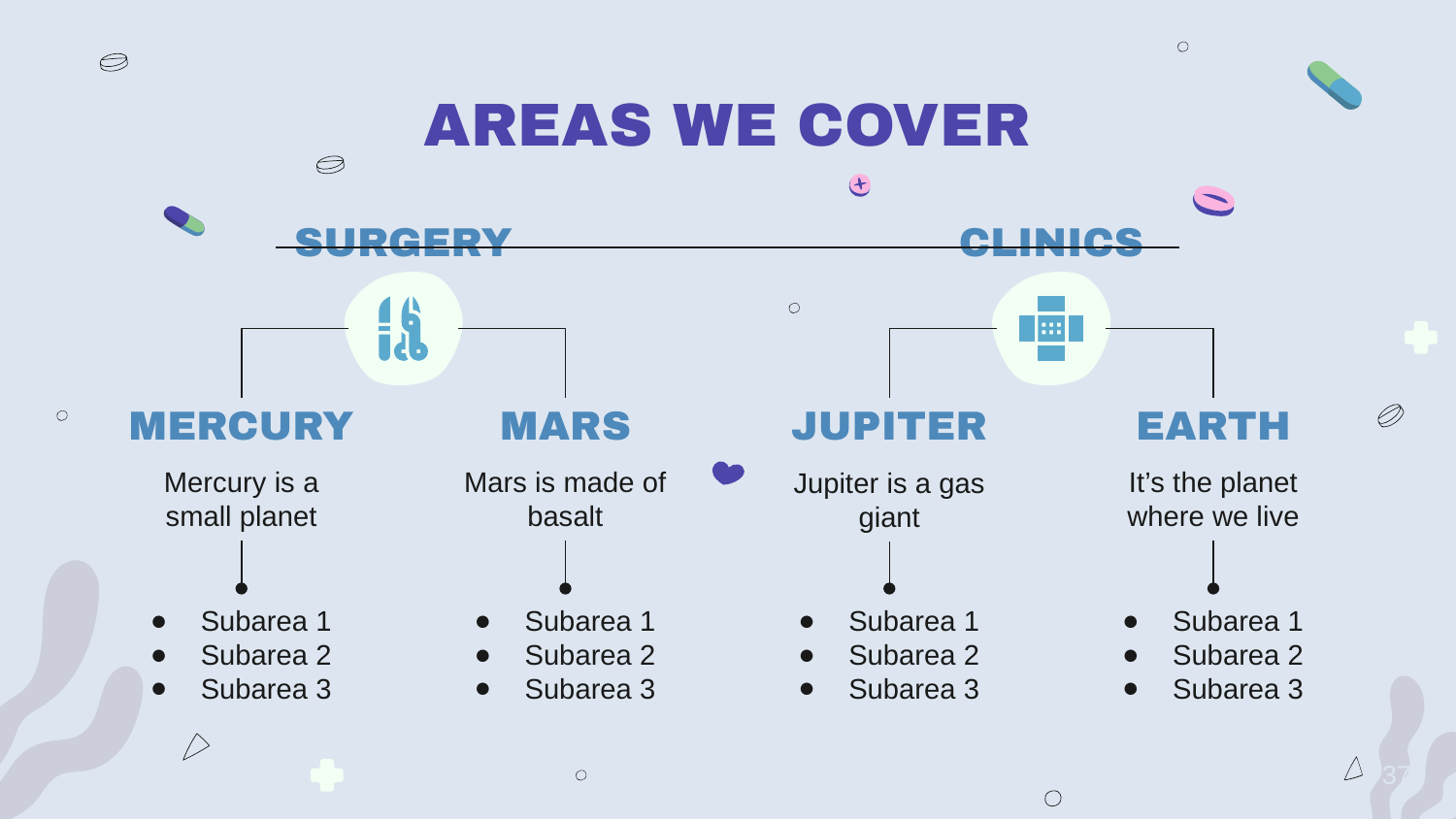

# AREAS WE COVER

SURGERY
CLINICS

MARS
JUPITER
MERCURY
EARTH
Mercury is a small planet
Mars is made of basalt
It’s the planet where we live
Jupiter is a gas giant

Subarea 1
Subarea 2
Subarea 3
Subarea 1
Subarea 2
Subarea 3
Subarea 1
Subarea 2
Subarea 3
Subarea 1
Subarea 2
Subarea 3
37